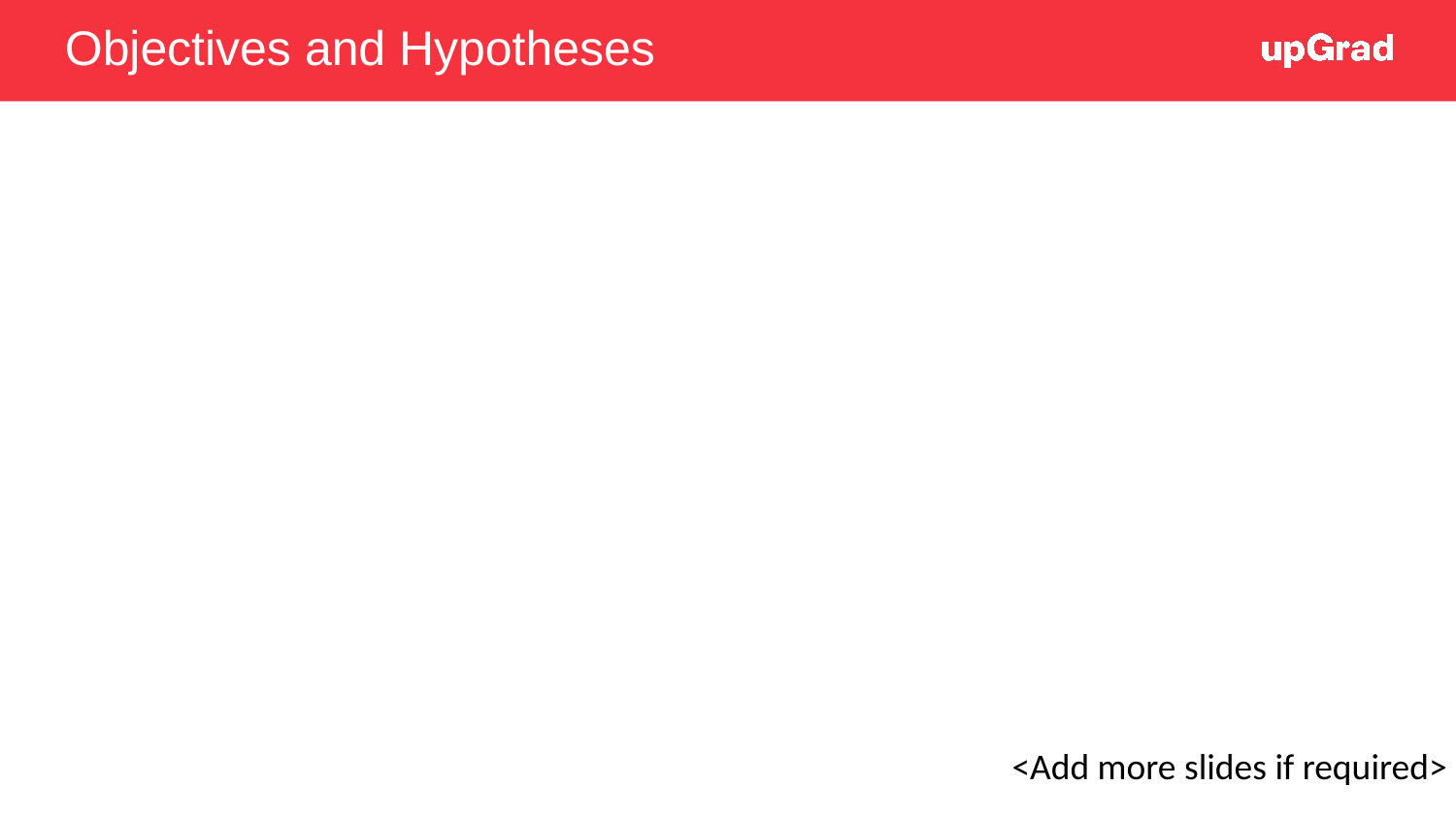

# Objectives and Hypotheses
<Add more slides if required>